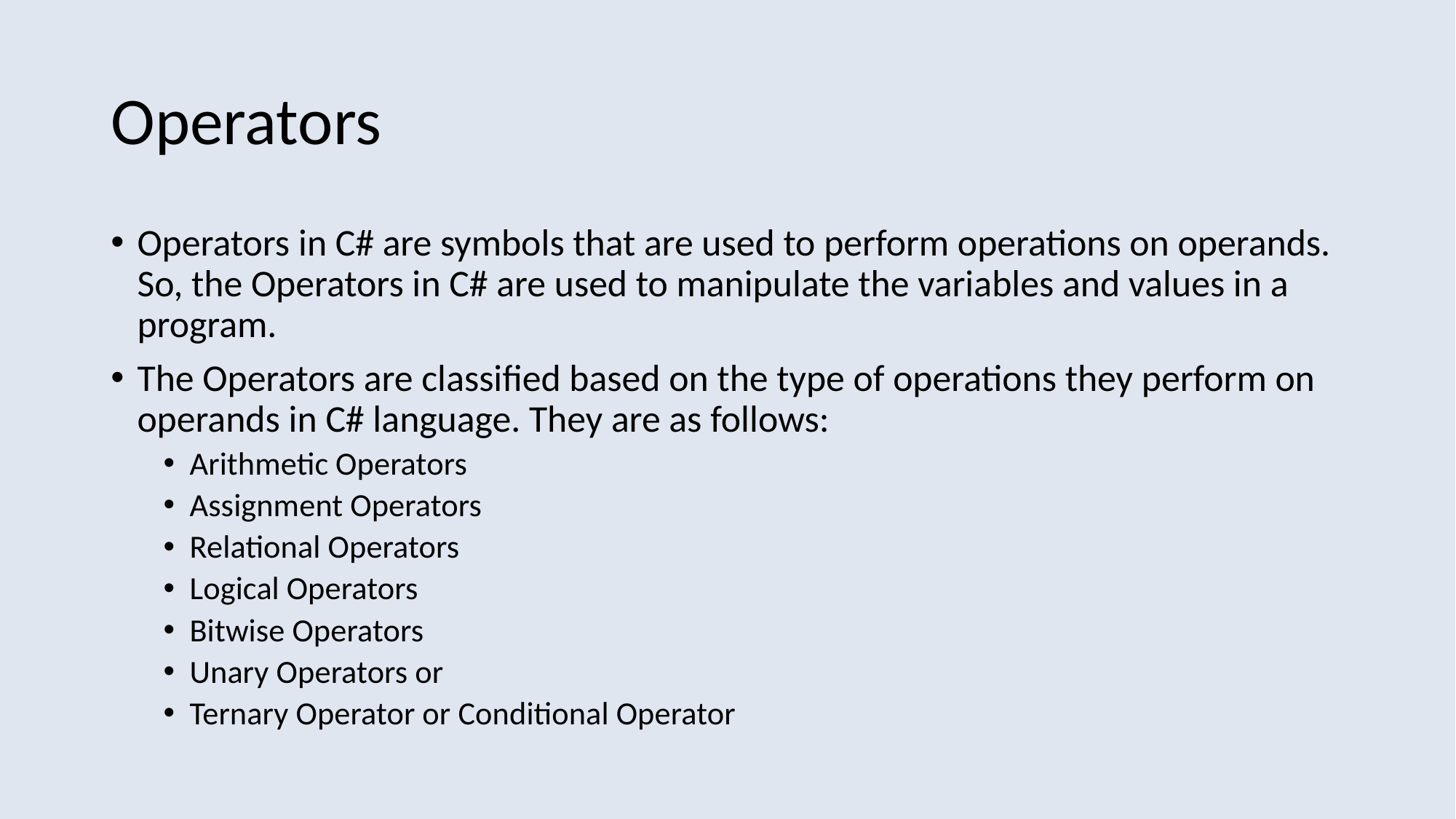

# Operators
Operators in C# are symbols that are used to perform operations on operands. So, the Operators in C# are used to manipulate the variables and values in a program.
The Operators are classified based on the type of operations they perform on operands in C# language. They are as follows:
Arithmetic Operators
Assignment Operators
Relational Operators
Logical Operators
Bitwise Operators
Unary Operators or
Ternary Operator or Conditional Operator